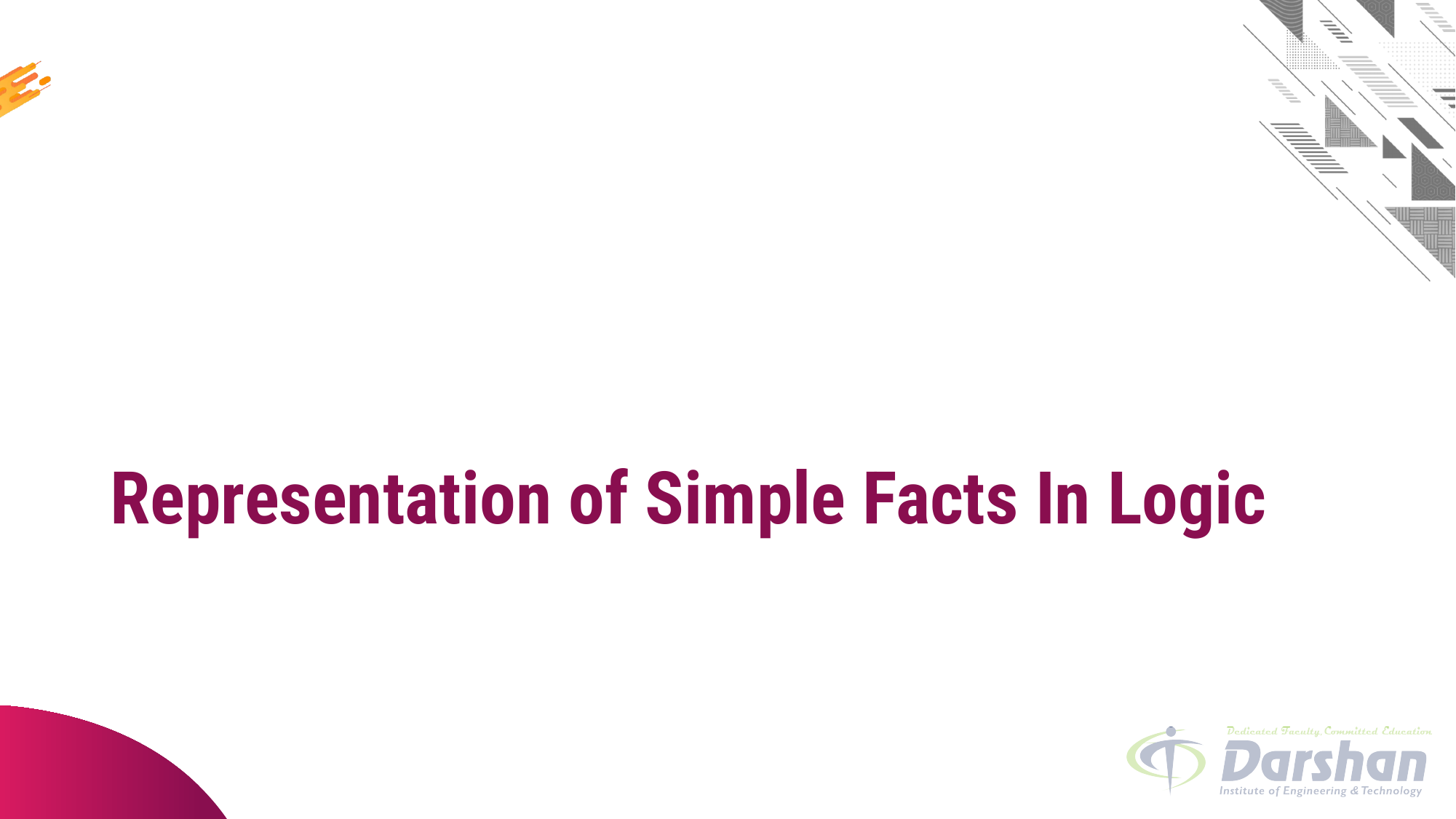

# Representation of Simple Facts In Logic